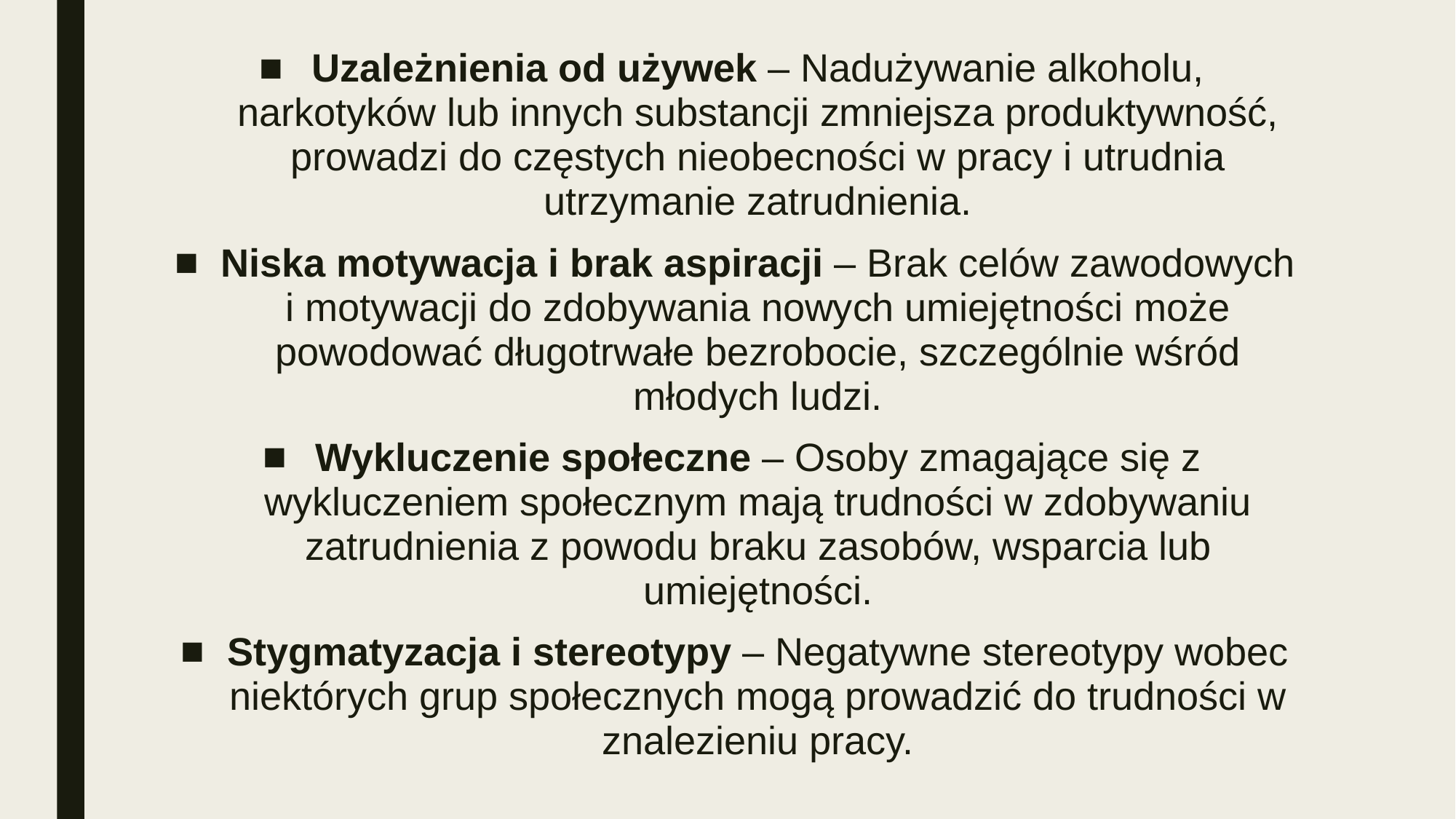

Uzależnienia od używek – Nadużywanie alkoholu, narkotyków lub innych substancji zmniejsza produktywność, prowadzi do częstych nieobecności w pracy i utrudnia utrzymanie zatrudnienia.
Niska motywacja i brak aspiracji – Brak celów zawodowych i motywacji do zdobywania nowych umiejętności może powodować długotrwałe bezrobocie, szczególnie wśród młodych ludzi.
Wykluczenie społeczne – Osoby zmagające się z wykluczeniem społecznym mają trudności w zdobywaniu zatrudnienia z powodu braku zasobów, wsparcia lub umiejętności.
Stygmatyzacja i stereotypy – Negatywne stereotypy wobec niektórych grup społecznych mogą prowadzić do trudności w znalezieniu pracy.